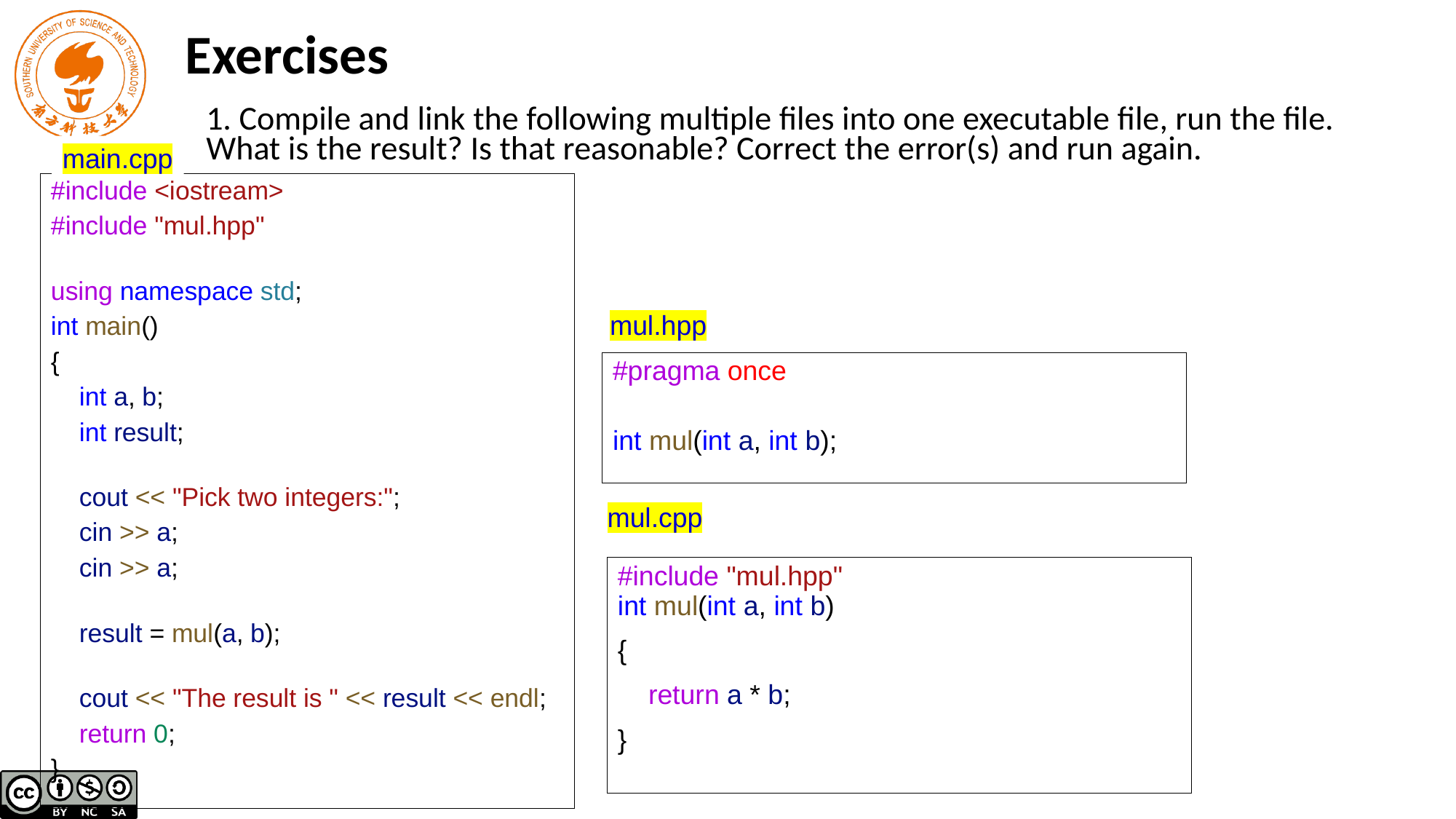

Exercises
# 1. Compile and link the following multiple files into one executable file, run the file. What is the result? Is that reasonable? Correct the error(s) and run again.
main.cpp
#include <iostream>
#include "mul.hpp"
using namespace std;
int main()
{
    int a, b;
    int result;
    cout << "Pick two integers:";
    cin >> a;
    cin >> a;
    result = mul(a, b);
    cout << "The result is " << result << endl;
    return 0;
}
mul.hpp
#pragma once
int mul(int a, int b);
mul.cpp
#include "mul.hpp"
int mul(int a, int b)
{
    return a * b;
}